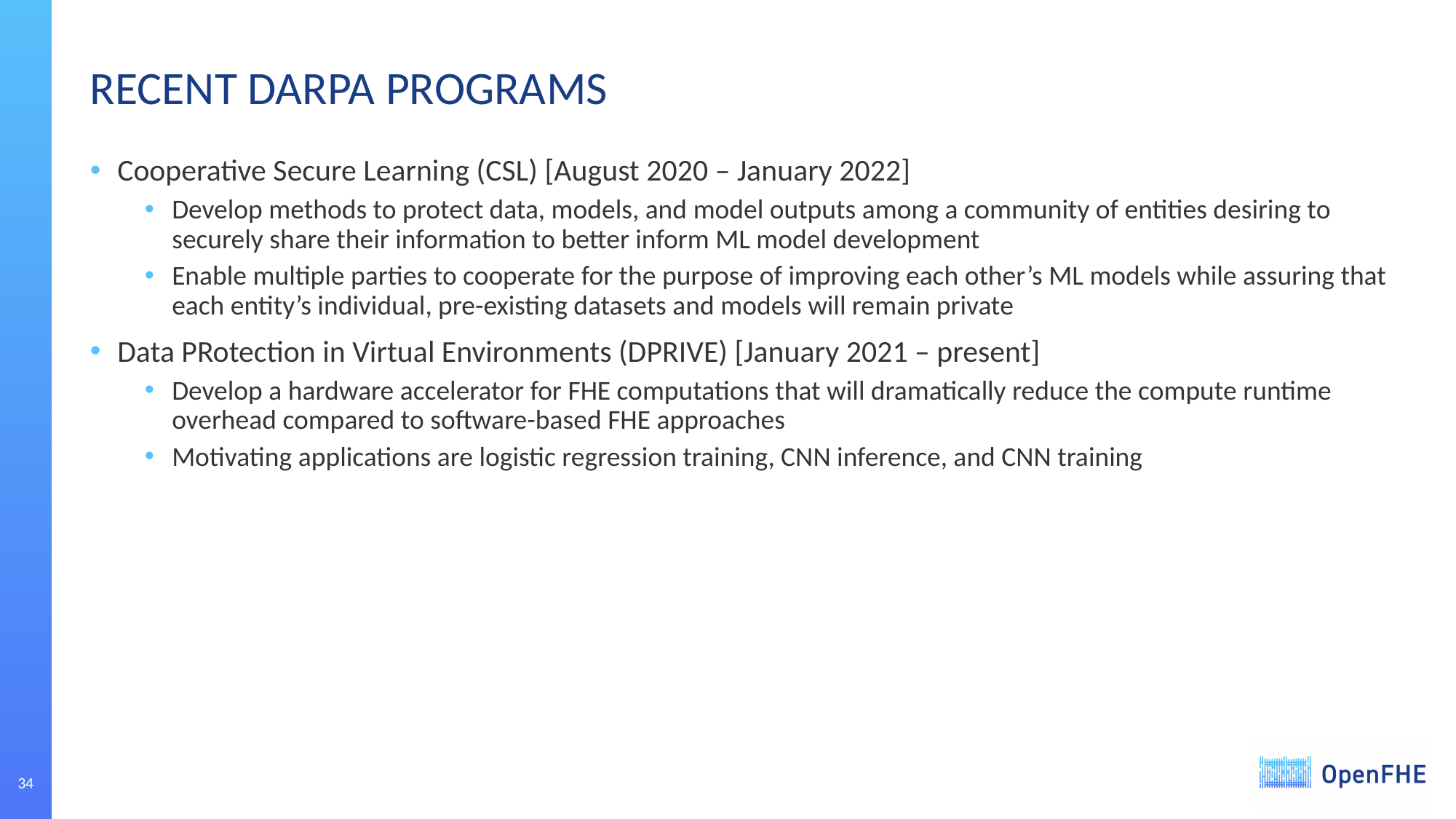

# RECENT DARPA PROGRAMS
Cooperative Secure Learning (CSL) [August 2020 – January 2022]
Develop methods to protect data, models, and model outputs among a community of entities desiring to securely share their information to better inform ML model development
Enable multiple parties to cooperate for the purpose of improving each other’s ML models while assuring that each entity’s individual, pre-existing datasets and models will remain private
Data PRotection in Virtual Environments (DPRIVE) [January 2021 – present]
Develop a hardware accelerator for FHE computations that will dramatically reduce the compute runtime overhead compared to software-based FHE approaches
Motivating applications are logistic regression training, CNN inference, and CNN training